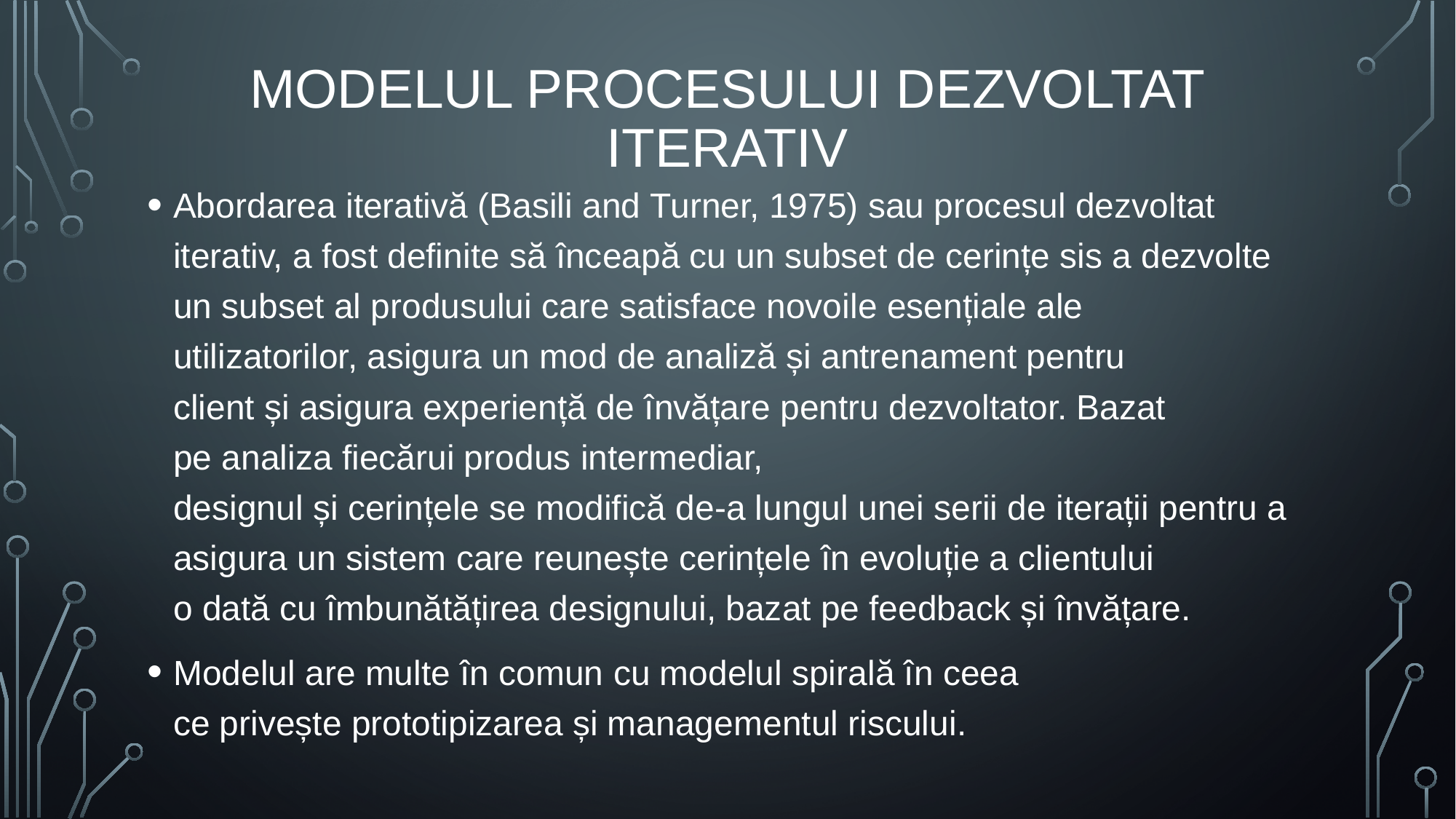

# MODELUL PROCESULUI DEZVOLTAT ITERATIV
Abordarea iterativă (Basili and Turner, 1975) sau procesul dezvoltat iterativ, a fost definite să înceapă cu un subset de cerințe sis a dezvolte un subset al produsului care satisface novoile esențiale ale utilizatorilor, asigura un mod de analiză și antrenament pentru client și asigura experiență de învățare pentru dezvoltator. Bazat pe analiza fiecărui produs intermediar, designul și cerințele se modifică de-a lungul unei serii de iterații pentru a asigura un sistem care reunește cerințele în evoluție a clientului o dată cu îmbunătățirea designului, bazat pe feedback și învățare.
Modelul are multe în comun cu modelul spirală în ceea ce privește prototipizarea și managementul riscului.